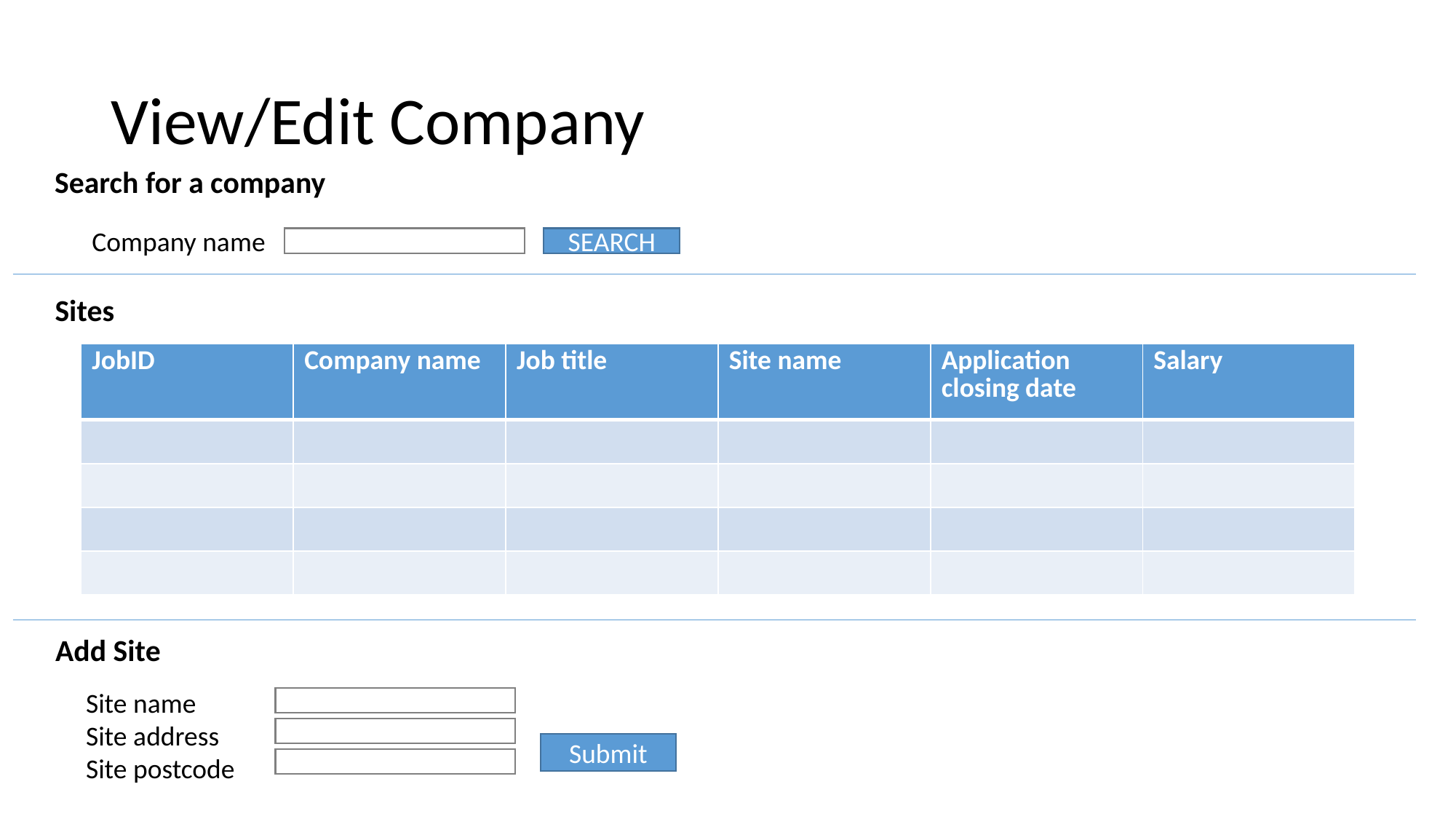

# View/Edit Company
Search for a company
Company name

SEARCH
Sites
| JobID | Company name | Job title | Site name | Application closing date | Salary |
| --- | --- | --- | --- | --- | --- |
|  |  |  |  |  |  |
|  |  |  |  |  |  |
|  |  |  |  |  |  |
|  |  |  |  |  |  |
Add Site
Site name
Site address
Site postcode

Submit